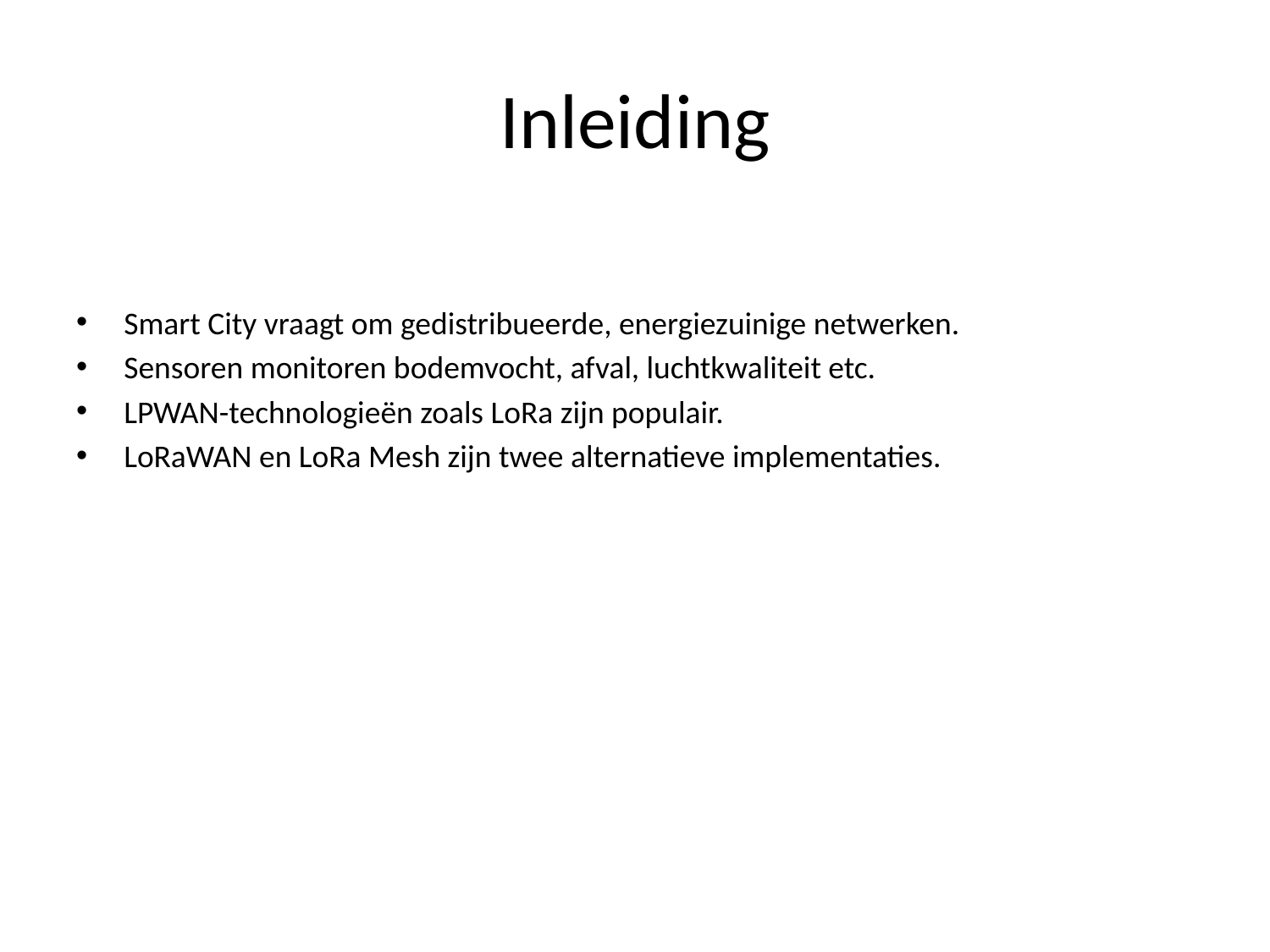

# Inleiding

Smart City vraagt om gedistribueerde, energiezuinige netwerken.
Sensoren monitoren bodemvocht, afval, luchtkwaliteit etc.
LPWAN-technologieën zoals LoRa zijn populair.
LoRaWAN en LoRa Mesh zijn twee alternatieve implementaties.